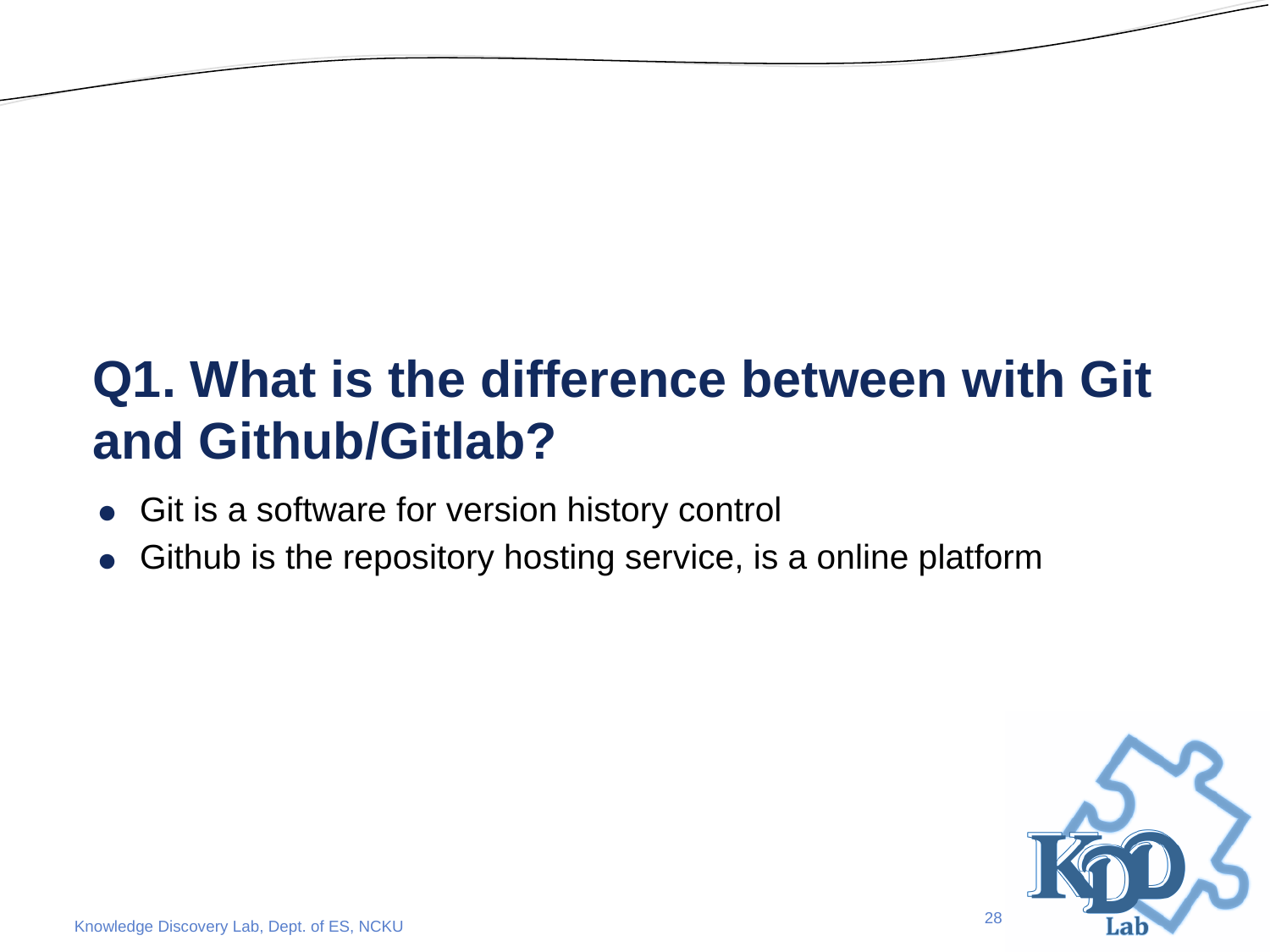

# Q1. What is the difference between with Git and Github/Gitlab?
Git is a software for version history control
Github is the repository hosting service, is a online platform
28